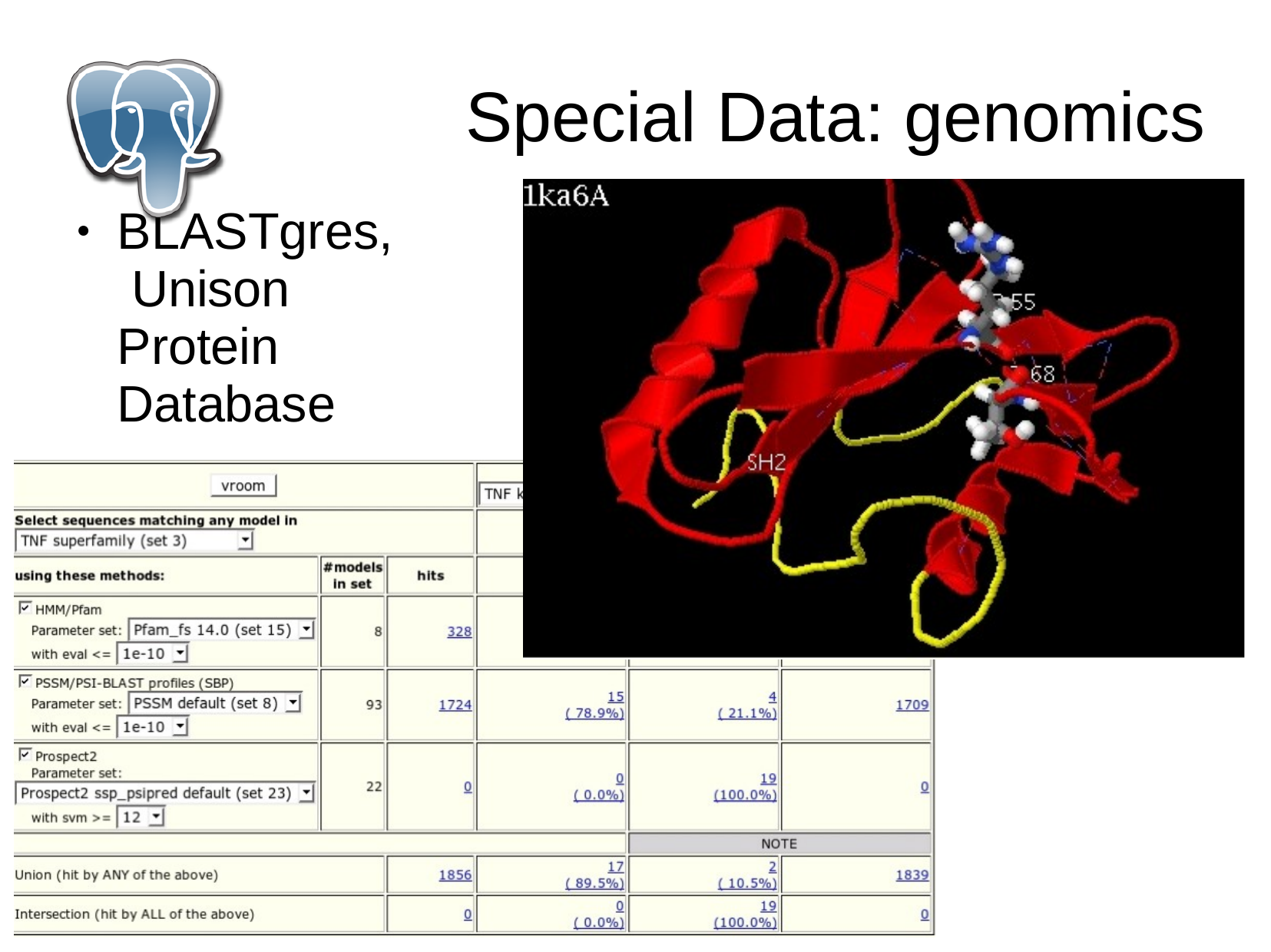

# Special Data: genomics

BLASTgres,  Unison  Protein  Database
●